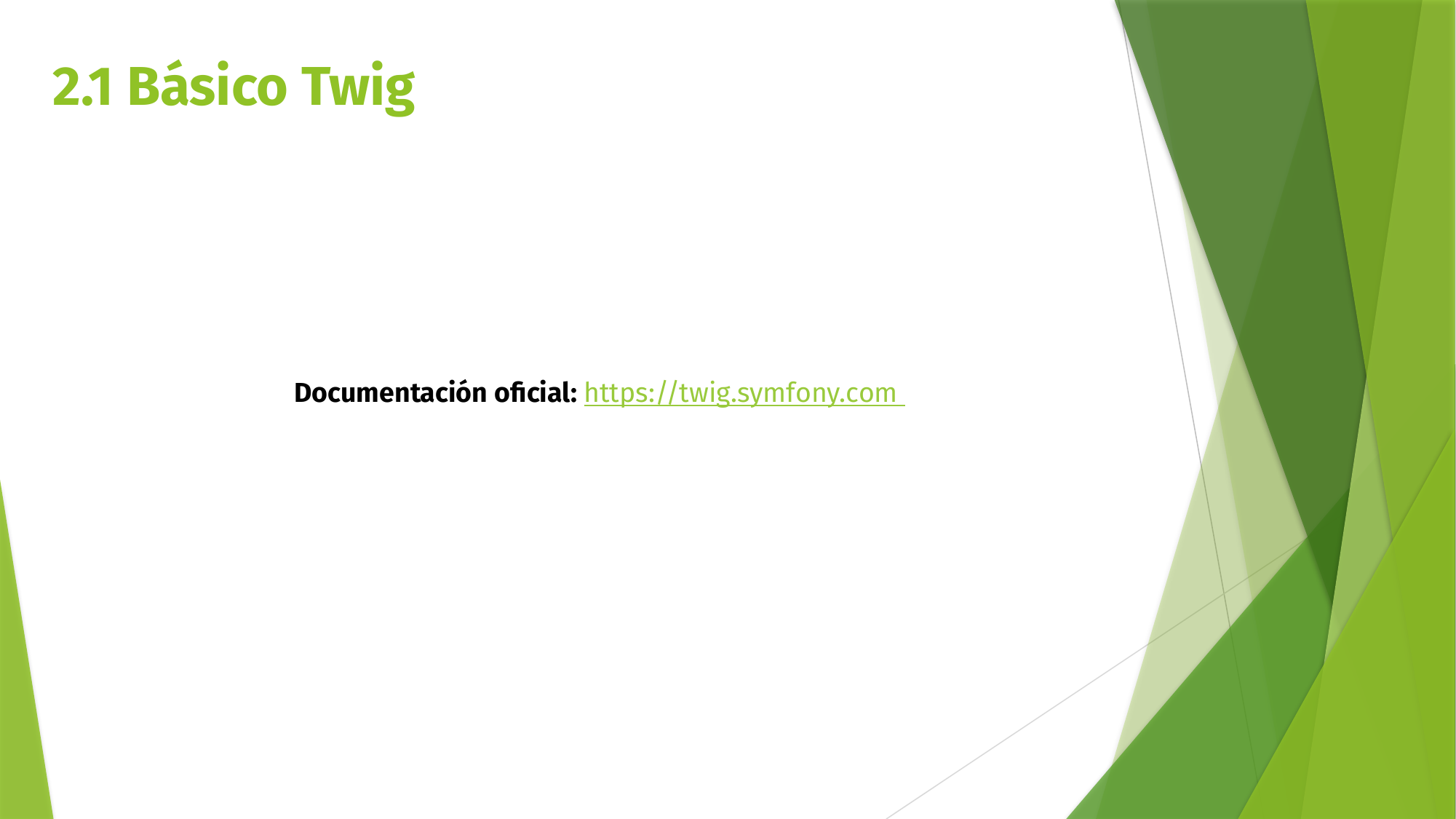

# 2.1 Básico Twig
Documentación oficial: https://twig.symfony.com